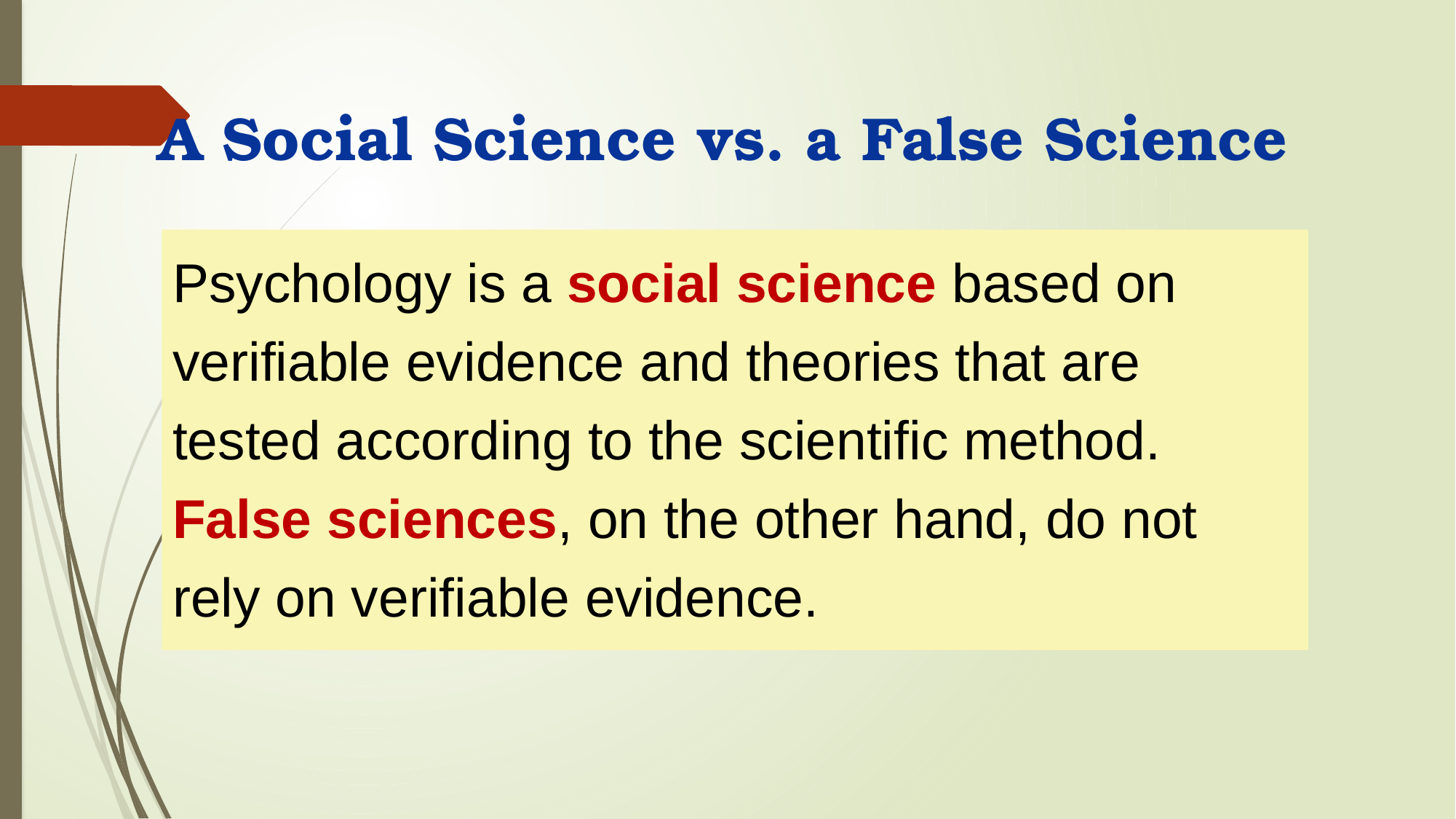

A Social Science vs. a False Science
Psychology is a social science based on verifiable evidence and theories that are tested according to the scientific method. False sciences, on the other hand, do not rely on verifiable evidence.